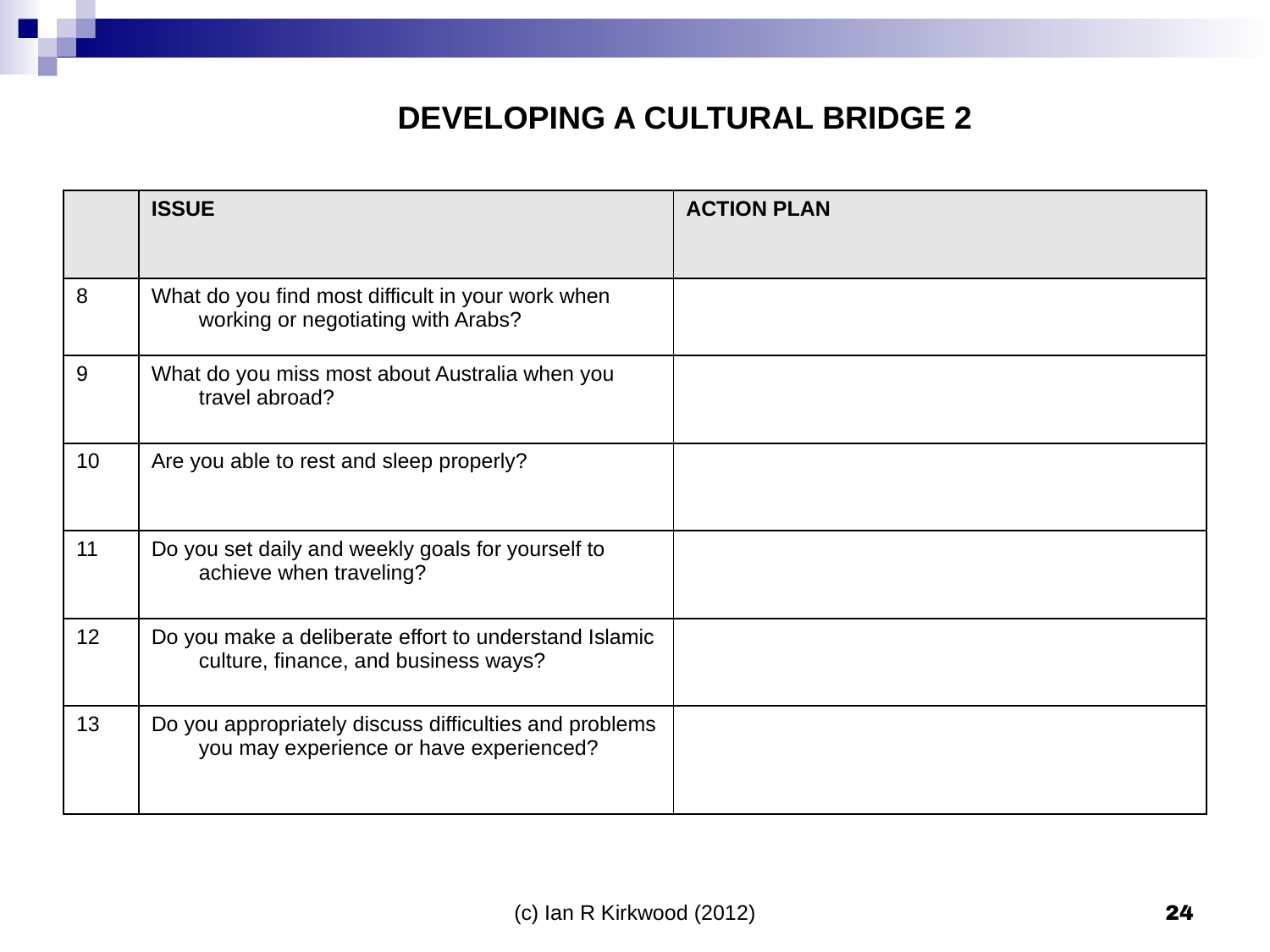

DEVELOPING A CULTURAL BRIDGE 2
|  | ISSUE | ACTION PLAN |
| --- | --- | --- |
| 8 | What do you find most difficult in your work when working or negotiating with Arabs? | . |
| 9 | What do you miss most about Australia when you travel abroad? |  |
| 10 | Are you able to rest and sleep properly? |  |
| 11 | Do you set daily and weekly goals for yourself to achieve when traveling? |  |
| 12 | Do you make a deliberate effort to understand Islamic culture, finance, and business ways? |  |
| 13 | Do you appropriately discuss difficulties and problems you may experience or have experienced? |  |

(c) Ian R Kirkwood (2012)
24